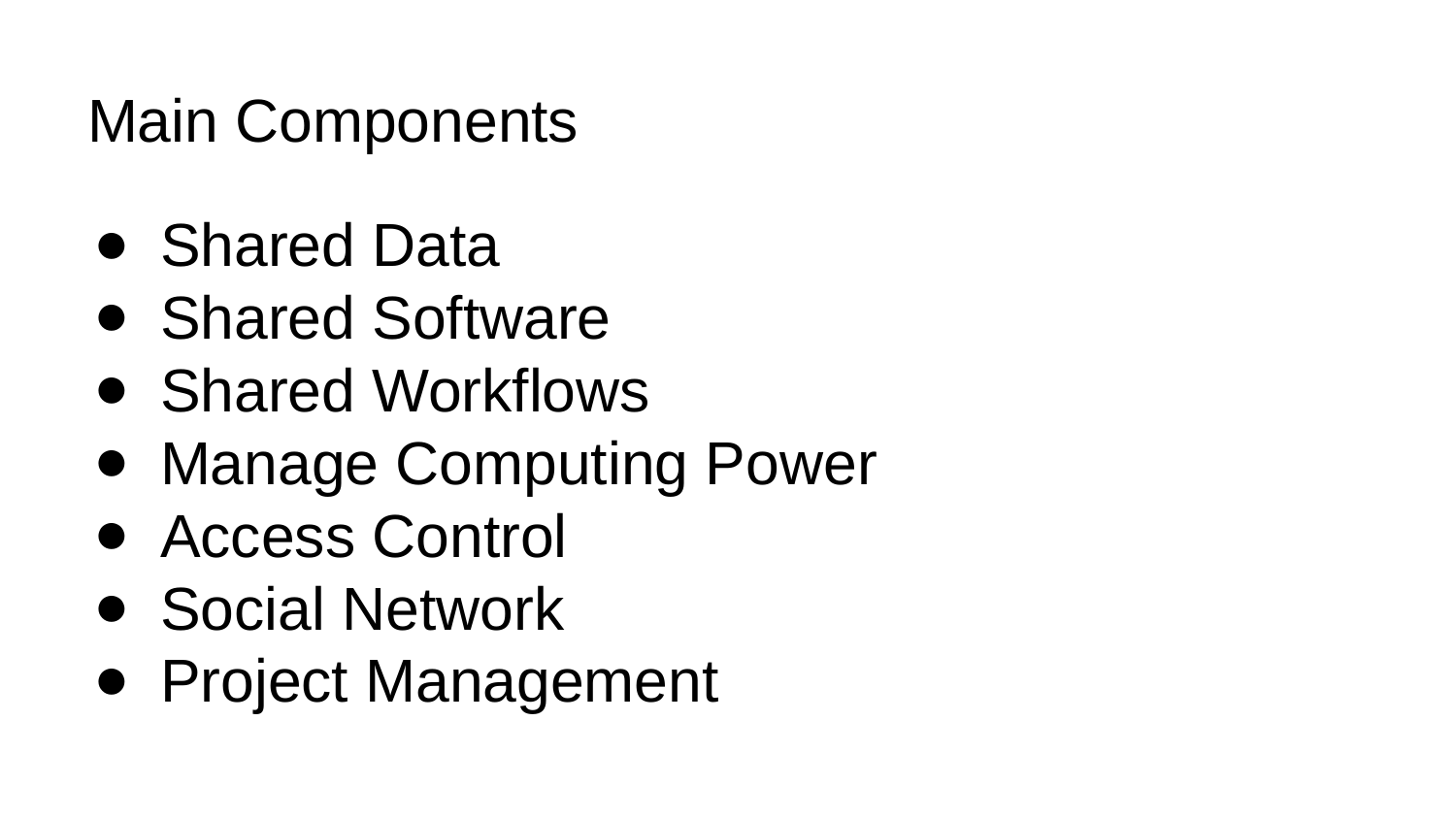

# Main Components
Shared Data
Shared Software
Shared Workflows
Manage Computing Power
Access Control
Social Network
Project Management